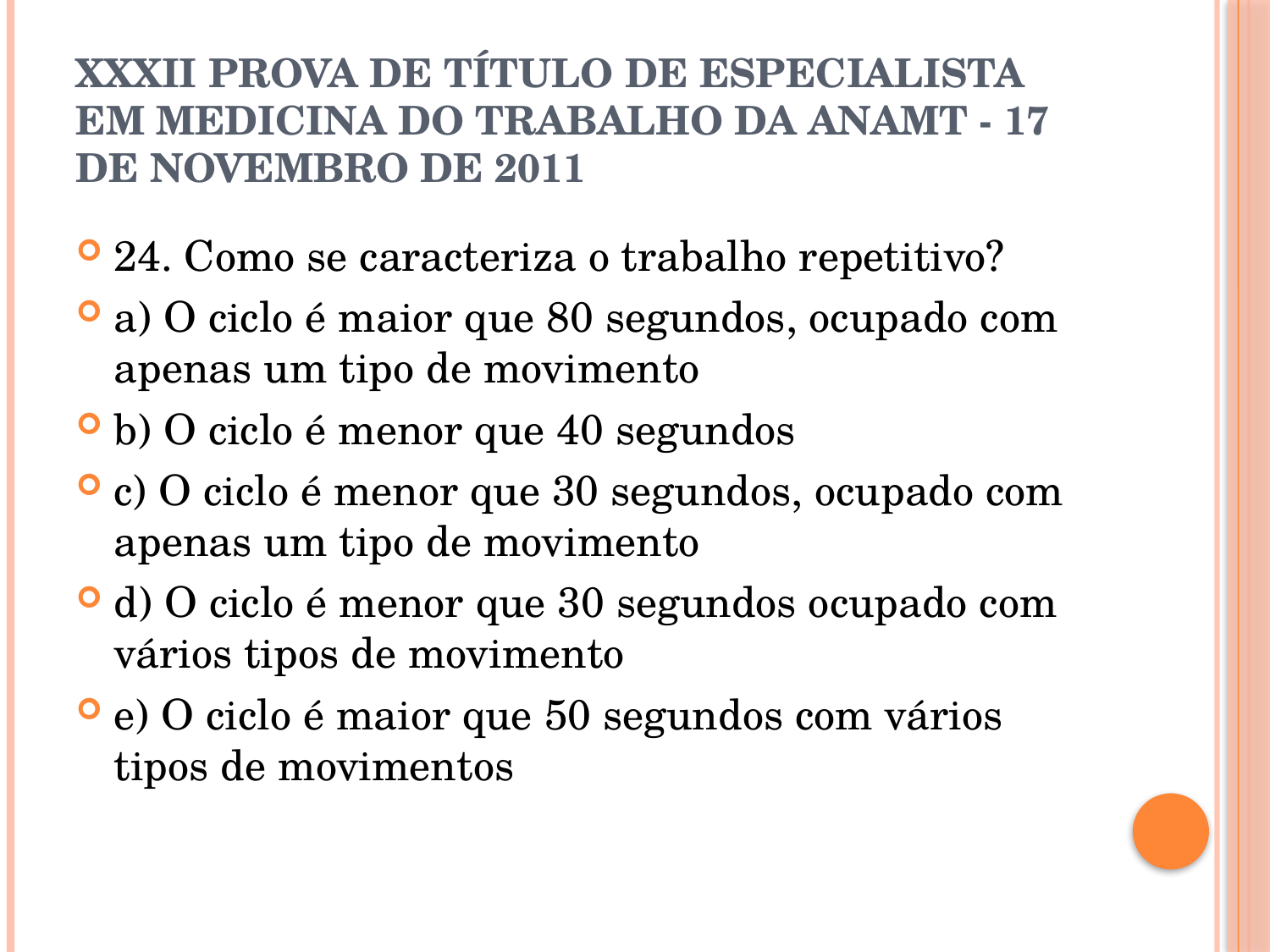

# XXXII Prova de Título de Especialista em Medicina do Trabalho da ANAMT - 17 de novembro de 2011
24. Como se caracteriza o trabalho repetitivo?
a) O ciclo é maior que 80 segundos, ocupado com apenas um tipo de movimento
b) O ciclo é menor que 40 segundos
c) O ciclo é menor que 30 segundos, ocupado com apenas um tipo de movimento
d) O ciclo é menor que 30 segundos ocupado com vários tipos de movimento
e) O ciclo é maior que 50 segundos com vários tipos de movimentos